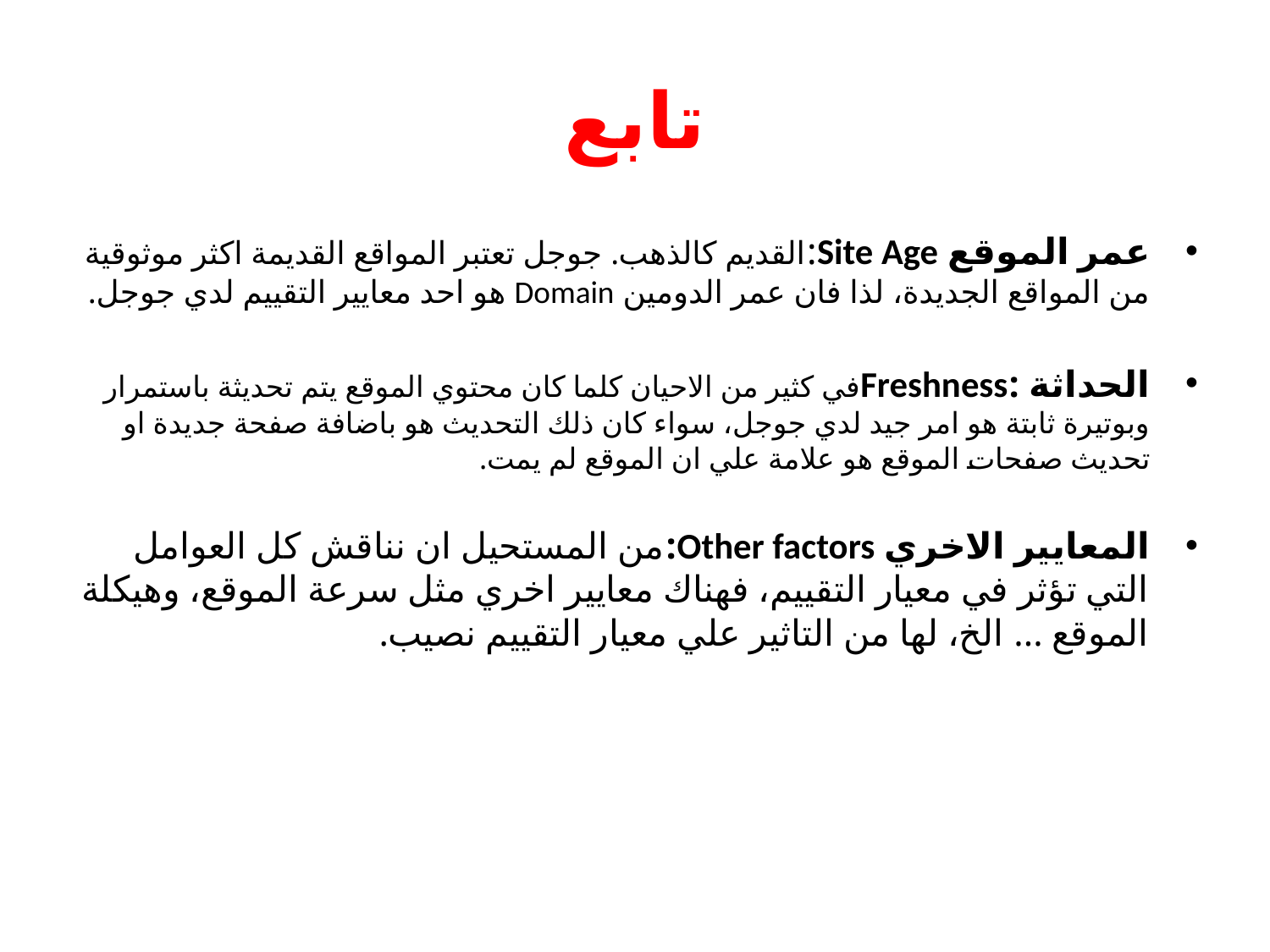

# تابع
عمر الموقع Site Age:القديم كالذهب. جوجل تعتبر المواقع القديمة اكثر موثوقية من المواقع الجديدة، لذا فان عمر الدومين Domain هو احد معايير التقييم لدي جوجل.

الحداثة :Freshnessفي كثير من الاحيان كلما كان محتوي الموقع يتم تحديثة باستمرار وبوتيرة ثابتة هو امر جيد لدي جوجل، سواء كان ذلك التحديث هو باضافة صفحة جديدة او تحديث صفحات الموقع هو علامة علي ان الموقع لم يمت.

المعايير الاخري Other factors:من المستحيل ان نناقش كل العوامل التي تؤثر في معيار التقييم، فهناك معايير اخري مثل سرعة الموقع، وهيكلة الموقع ... الخ، لها من التاثير علي معيار التقييم نصيب.